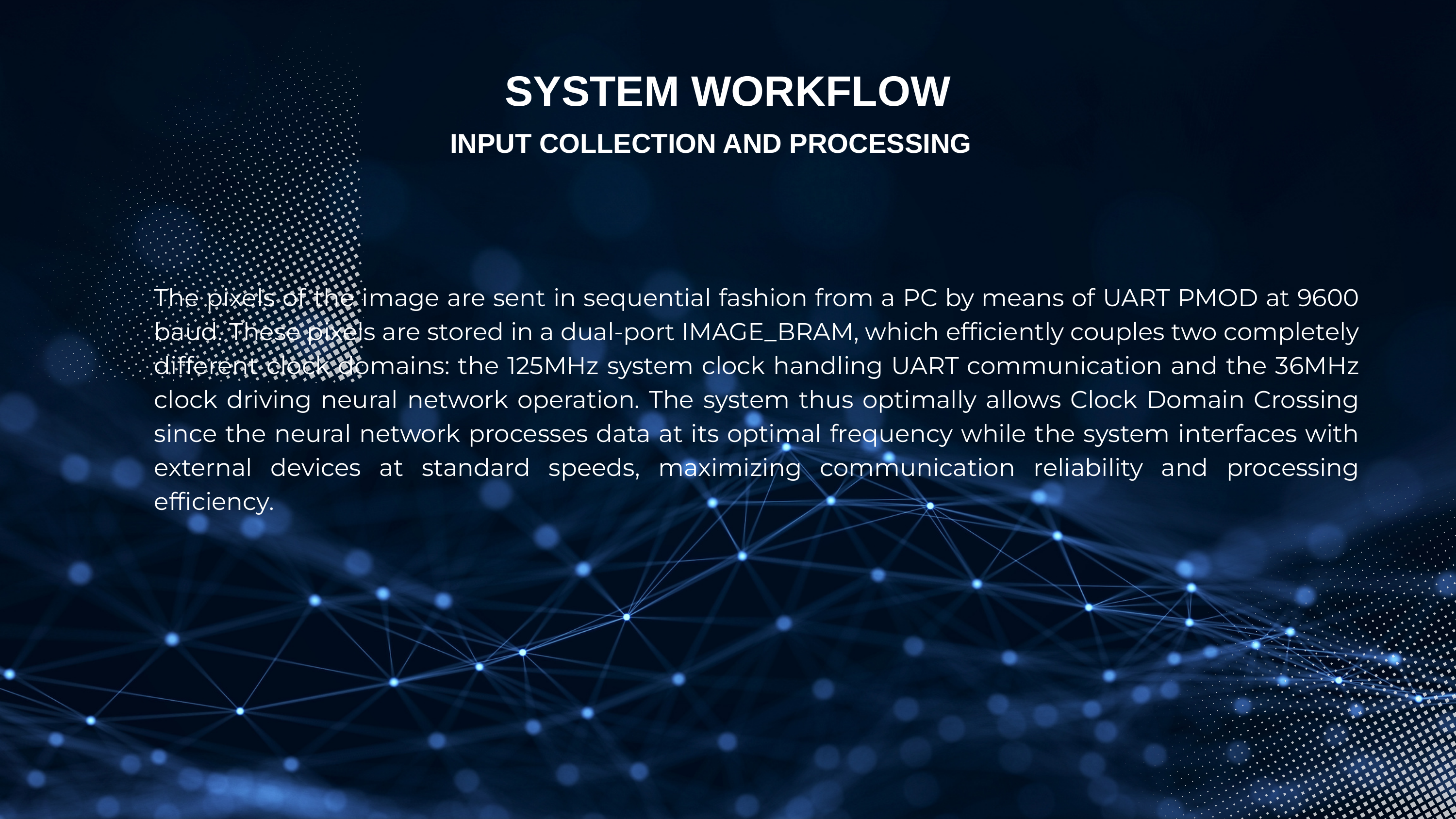

SYSTEM WORKFLOW
INPUT COLLECTION AND PROCESSING
The pixels of the image are sent in sequential fashion from a PC by means of UART PMOD at 9600 baud. These pixels are stored in a dual-port IMAGE_BRAM, which efficiently couples two completely different clock domains: the 125MHz system clock handling UART communication and the 36MHz clock driving neural network operation. The system thus optimally allows Clock Domain Crossing since the neural network processes data at its optimal frequency while the system interfaces with external devices at standard speeds, maximizing communication reliability and processing efficiency.